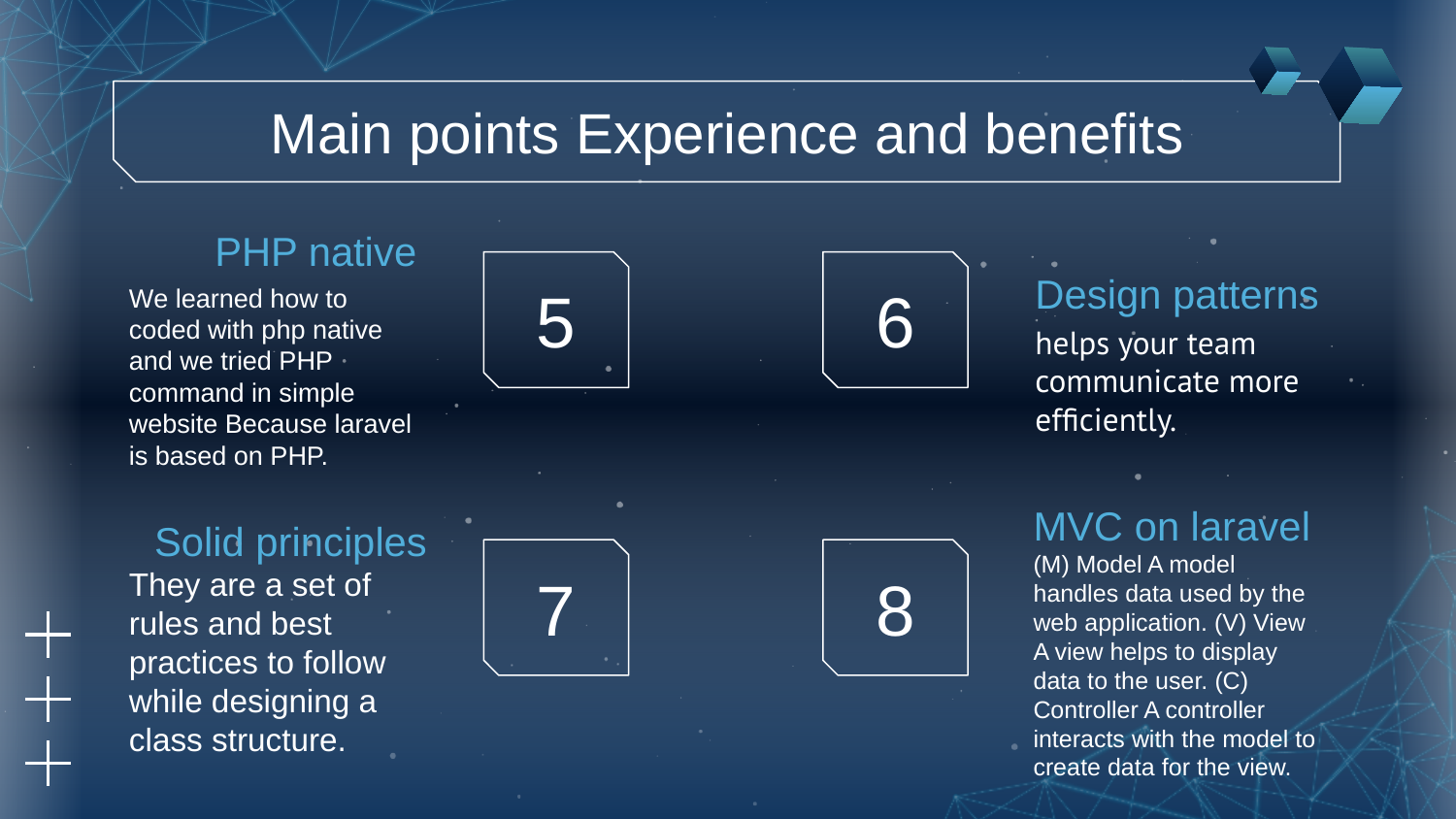

# Main points Experience and benefits
PHP native
6
5
We learned how to coded with php native and we tried PHP command in simple website Because laravel is based on PHP.
Design patterns
helps your team communicate more efficiently.
MVC on laravel
Solid principles
(M) Model A model handles data used by the web application. (V) View A view helps to display data to the user. (C) Controller A controller interacts with the model to create data for the view.
7
8
They are a set of rules and best practices to follow while designing a class structure.